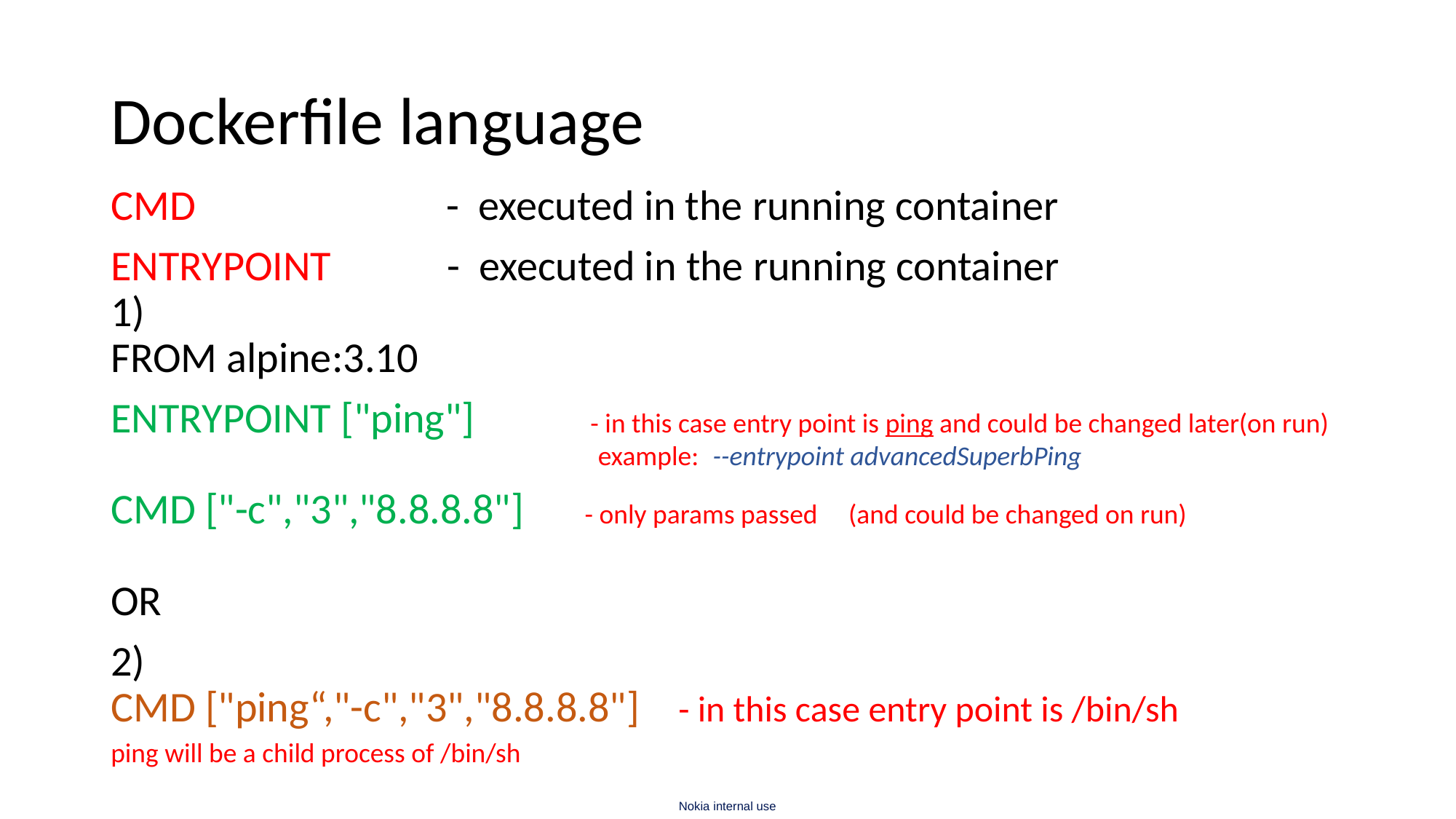

# Dockerfile language
CMD                          -  executed in the running container
ENTRYPOINT            -  executed in the running container
1)
FROM alpine:3.10
ENTRYPOINT ["ping"]            - in this case entry point is ping and could be changed later(on run)
                                                                               example:  --entrypoint advancedSuperbPing
CMD ["-c","3","8.8.8.8"]       - only params passed     (and could be changed on run)
OR
2)
CMD ["ping“,"-c","3","8.8.8.8"]    - in this case entry point is /bin/sh
ping will be a child process of /bin/sh